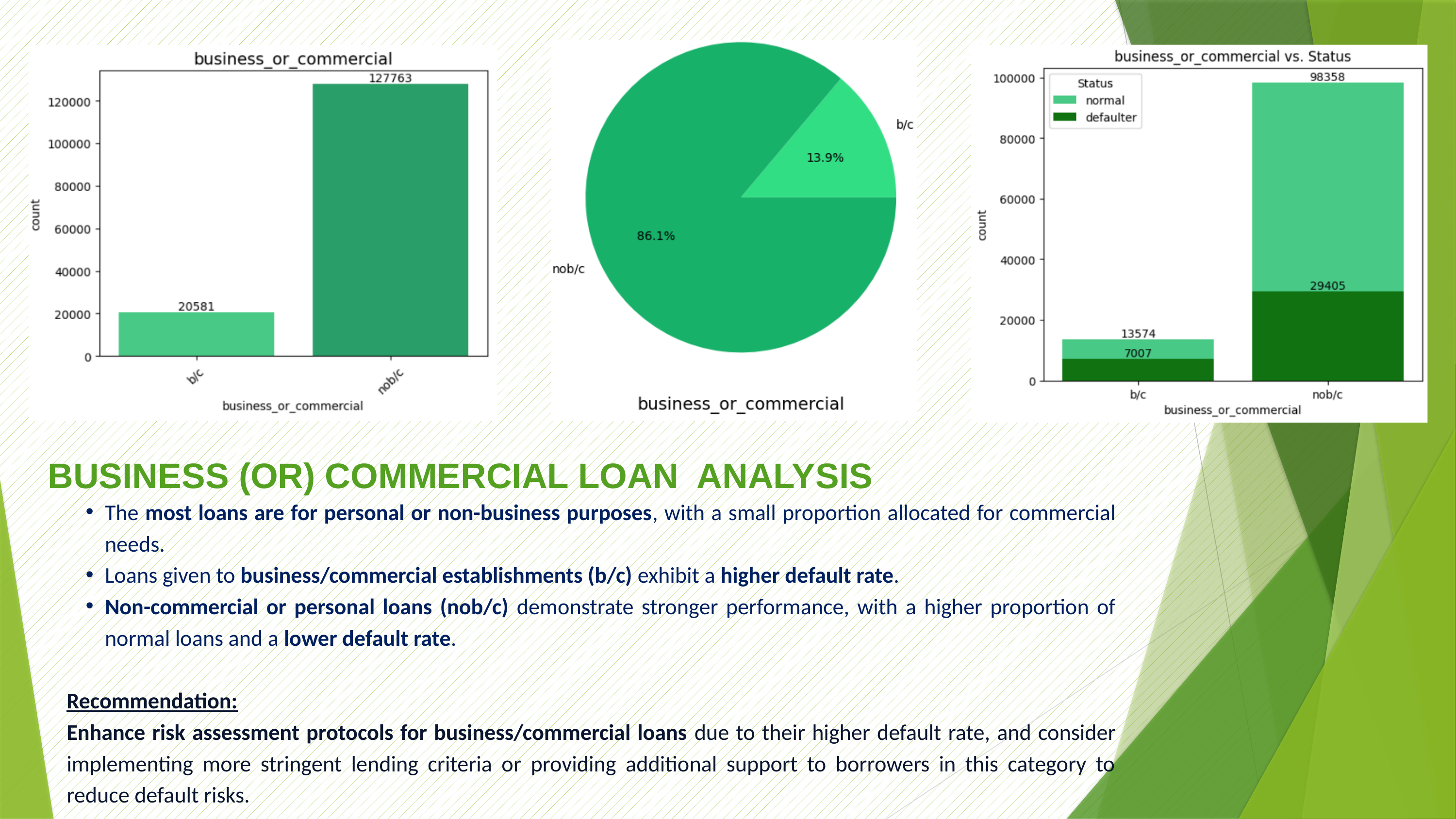

BUSINESS (OR) COMMERCIAL LOAN  ANALYSIS
The most loans are for personal or non-business purposes, with a small proportion allocated for commercial needs.
Loans given to business/commercial establishments (b/c) exhibit a higher default rate.
Non-commercial or personal loans (nob/c) demonstrate stronger performance, with a higher proportion of normal loans and a lower default rate.

Recommendation:
Enhance risk assessment protocols for business/commercial loans due to their higher default rate, and consider implementing more stringent lending criteria or providing additional support to borrowers in this category to reduce default risks.